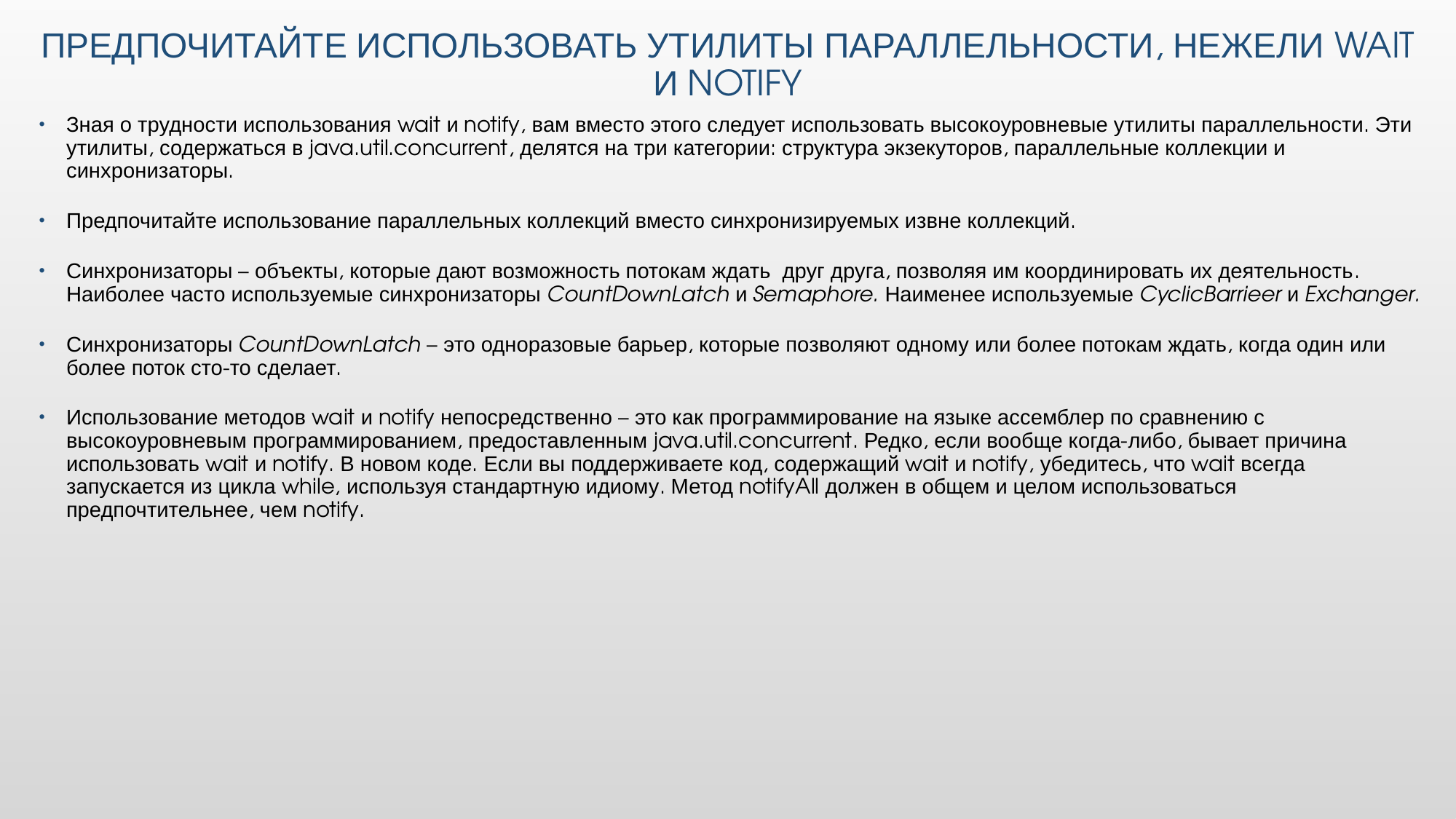

# Предпочитайте использовать утилиты параллельности, нежели wait и notify
Зная о трудности использования wait и notify, вам вместо этого следует использовать высокоуровневые утилиты параллельности. Эти утилиты, содержаться в java.util.concurrent, делятся на три категории: структура экзекуторов, параллельные коллекции и синхронизаторы.
Предпочитайте использование параллельных коллекций вместо синхронизируемых извне коллекций.
Синхронизаторы – объекты, которые дают возможность потокам ждать  друг друга, позволяя им координировать их деятельность. Наиболее часто используемые синхронизаторы CountDownLatch и Semaphore. Наименее используемые CyclicBarrieer и Exchanger.
Синхронизаторы CountDownLatch – это одноразовые барьер, которые позволяют одному или более потокам ждать, когда один или более поток сто-то сделает.
Использование методов wait и notify непосредственно – это как программирование на языке ассемблер по сравнению с высокоуровневым программированием, предоставленным java.util.concurrent. Редко, если вообще когда-либо, бывает причина использовать wait и notify. В новом коде. Если вы поддерживаете код, содержащий wait и notify, убедитесь, что wait всегда запускается из цикла while, используя стандартную идиому. Метод notifyAll должен в общем и целом использоваться предпочтительнее, чем notify.